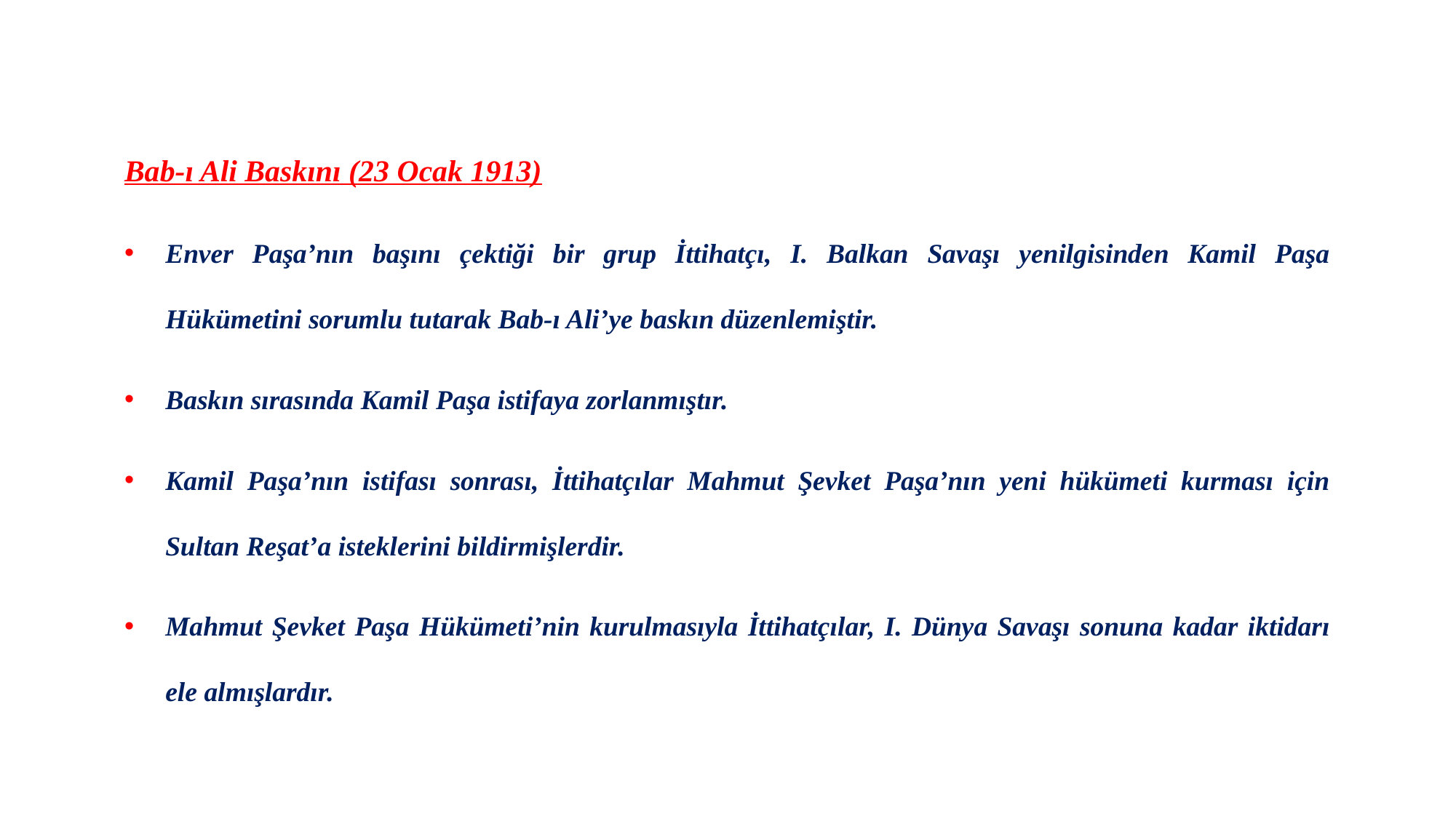

Bab-ı Ali Baskını (23 Ocak 1913)
Enver Paşa’nın başını çektiği bir grup İttihatçı, I. Balkan Savaşı yenilgisinden Kamil Paşa Hükümetini sorumlu tutarak Bab-ı Ali’ye baskın düzenlemiştir.
Baskın sırasında Kamil Paşa istifaya zorlanmıştır.
Kamil Paşa’nın istifası sonrası, İttihatçılar Mahmut Şevket Paşa’nın yeni hükümeti kurması için Sultan Reşat’a isteklerini bildirmişlerdir.
Mahmut Şevket Paşa Hükümeti’nin kurulmasıyla İttihatçılar, I. Dünya Savaşı sonuna kadar iktidarı ele almışlardır.